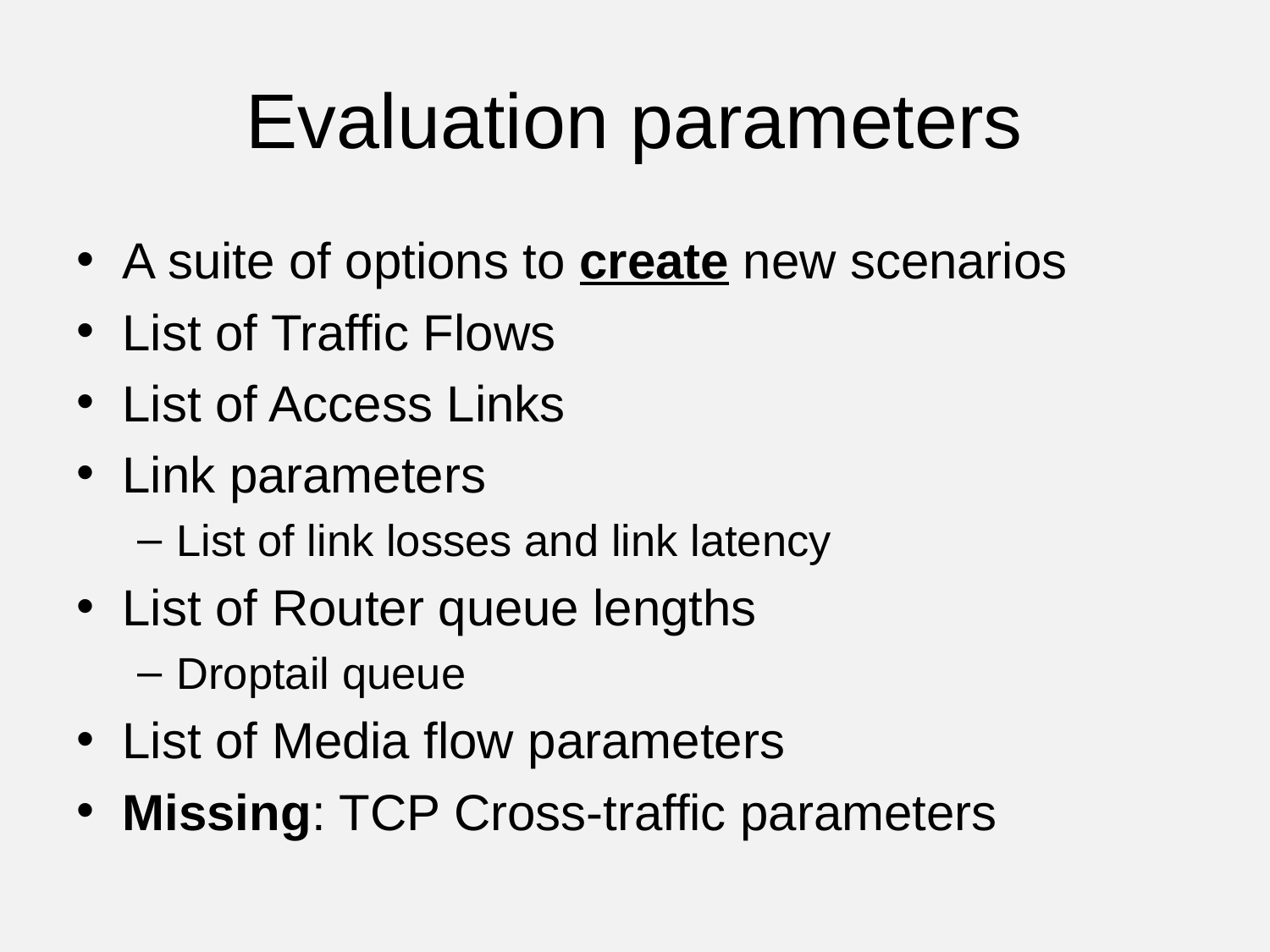

# Evaluation parameters
A suite of options to create new scenarios
List of Traffic Flows
List of Access Links
Link parameters
List of link losses and link latency
List of Router queue lengths
Droptail queue
List of Media flow parameters
Missing: TCP Cross-traffic parameters